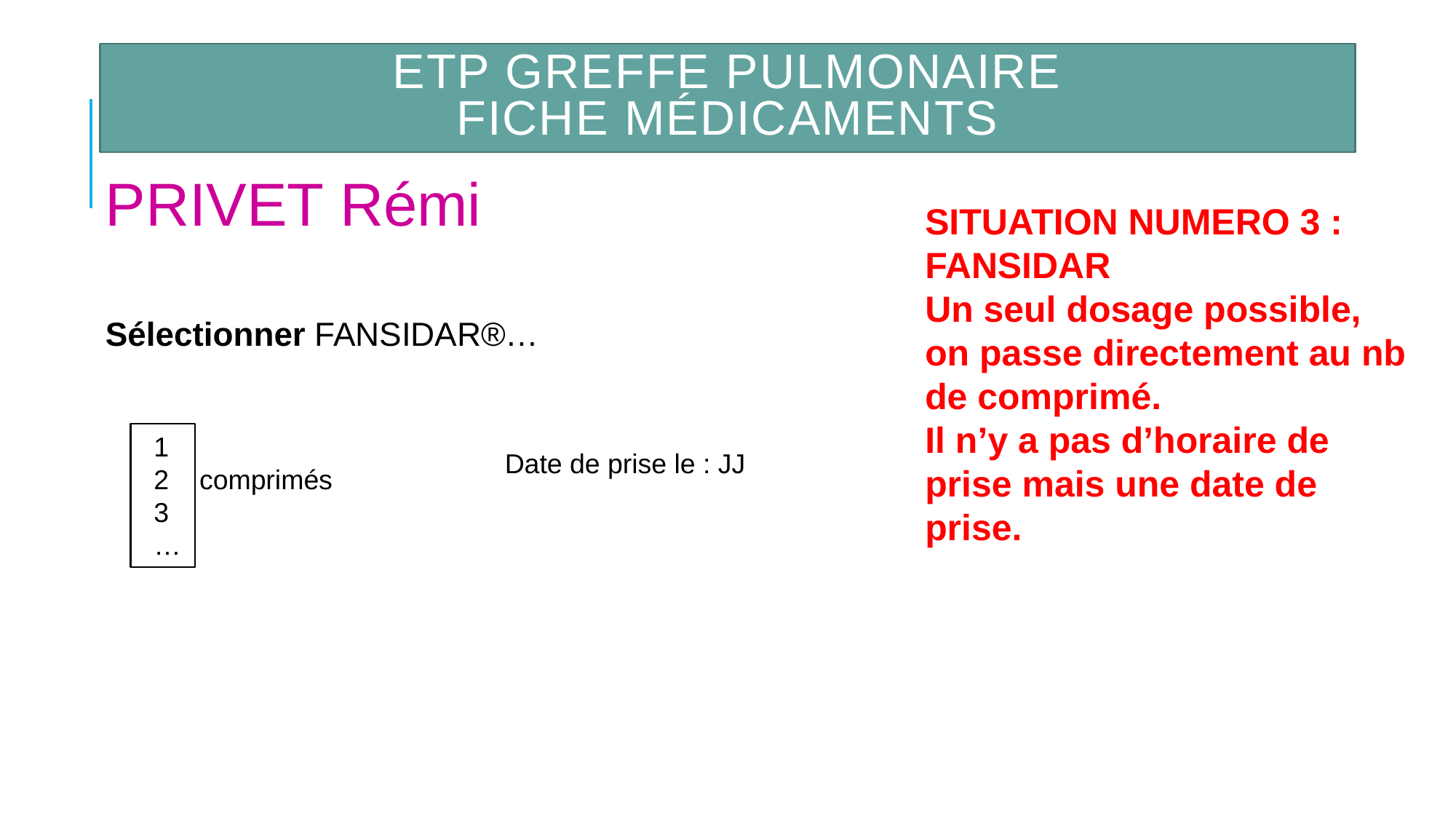

# ETP Greffe Pulmonaire Fiche médicaments
PRIVET Rémi

Sélectionner FANSIDAR®…

SITUATION NUMERO 3 : FANSIDAR
Un seul dosage possible, on passe directement au nb de comprimé.
Il n’y a pas d’horaire de prise mais une date de prise.

1
2    comprimés
3
…
Date de prise le : JJ